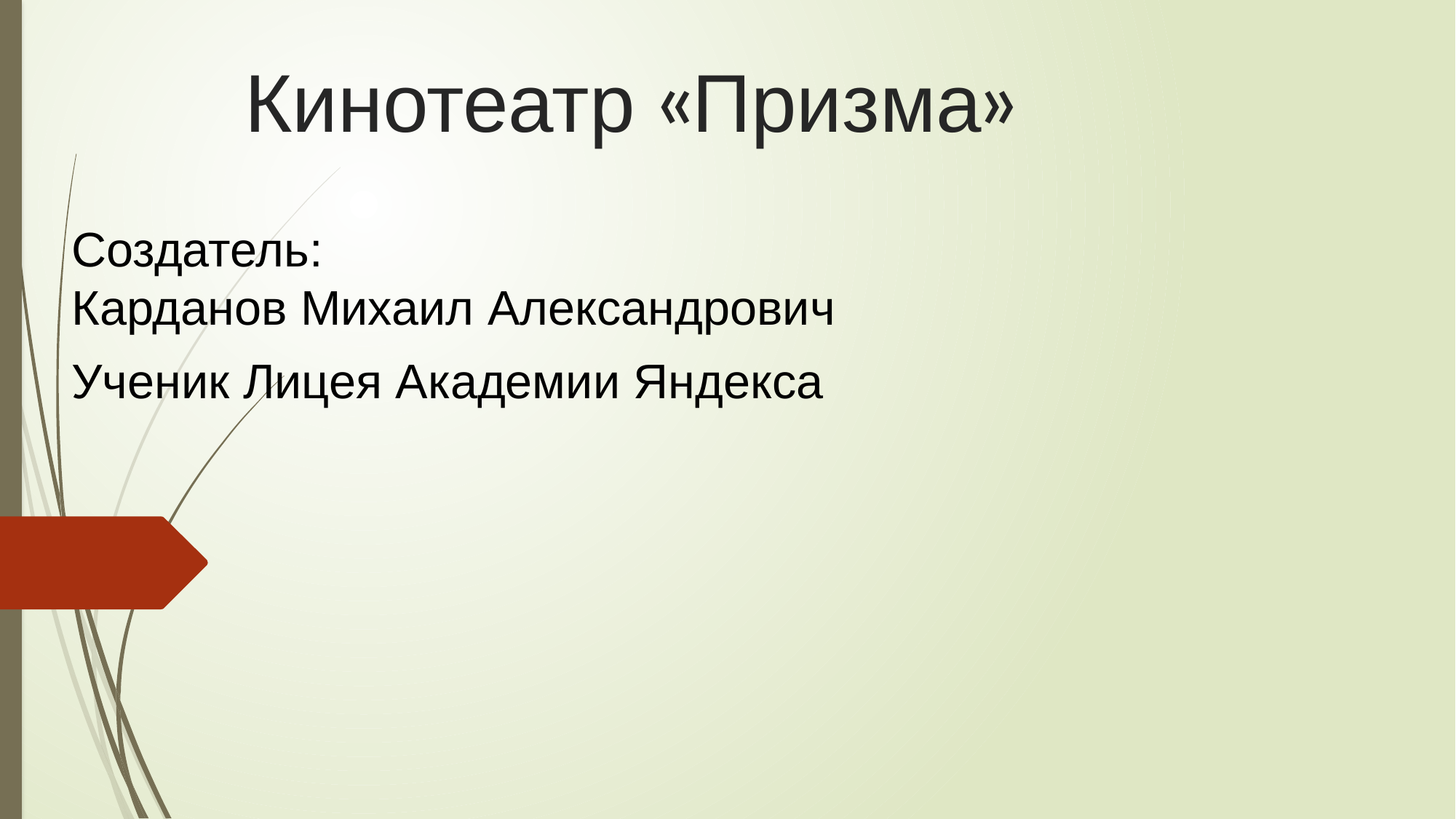

# Кинотеатр «Призма»
Создатель:
Карданов Михаил Александрович
Ученик Лицея Академии Яндекса